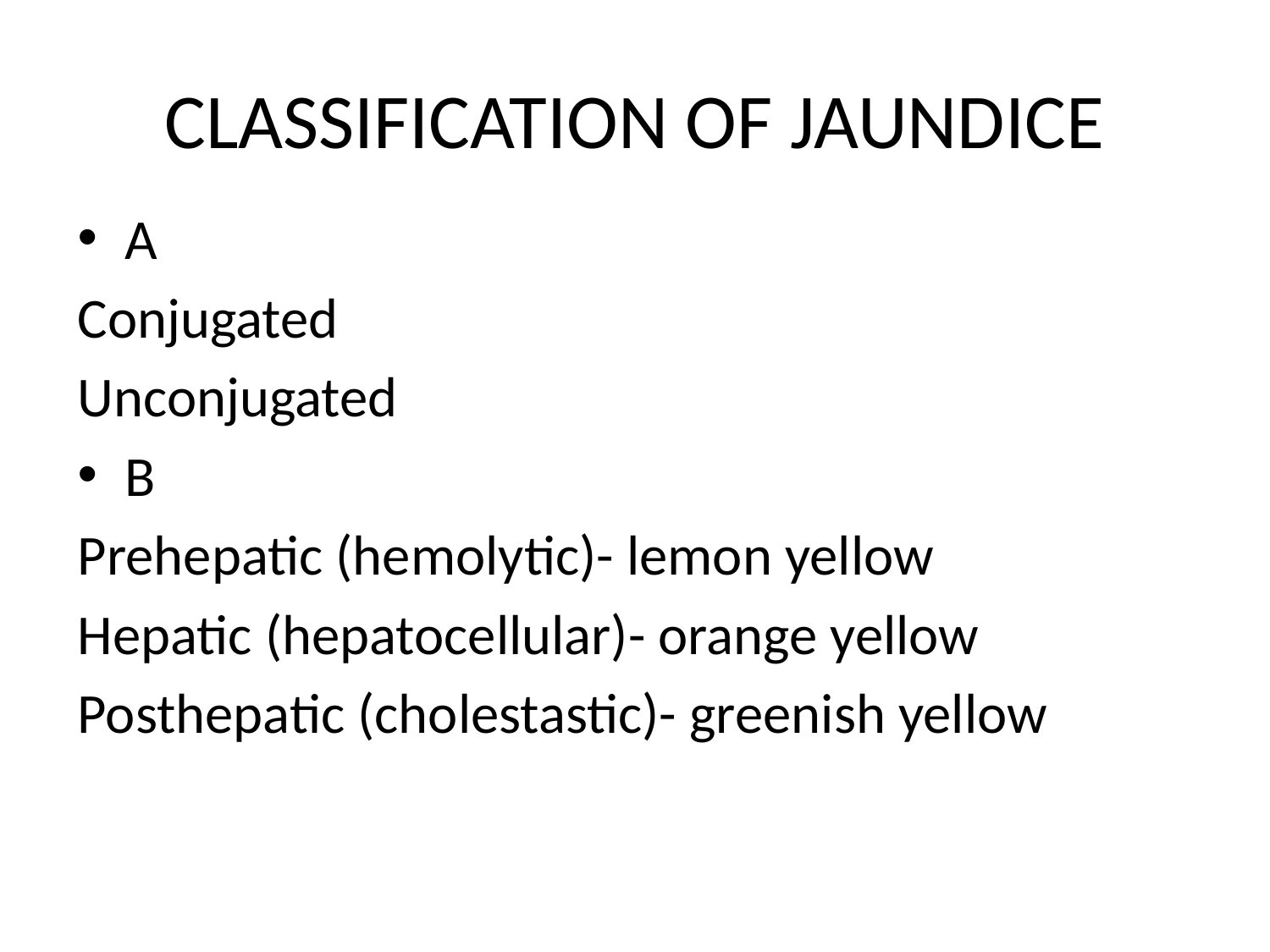

# CLASSIFICATION OF JAUNDICE
A
Conjugated
Unconjugated
B
Prehepatic (hemolytic)- lemon yellow
Hepatic (hepatocellular)- orange yellow
Posthepatic (cholestastic)- greenish yellow